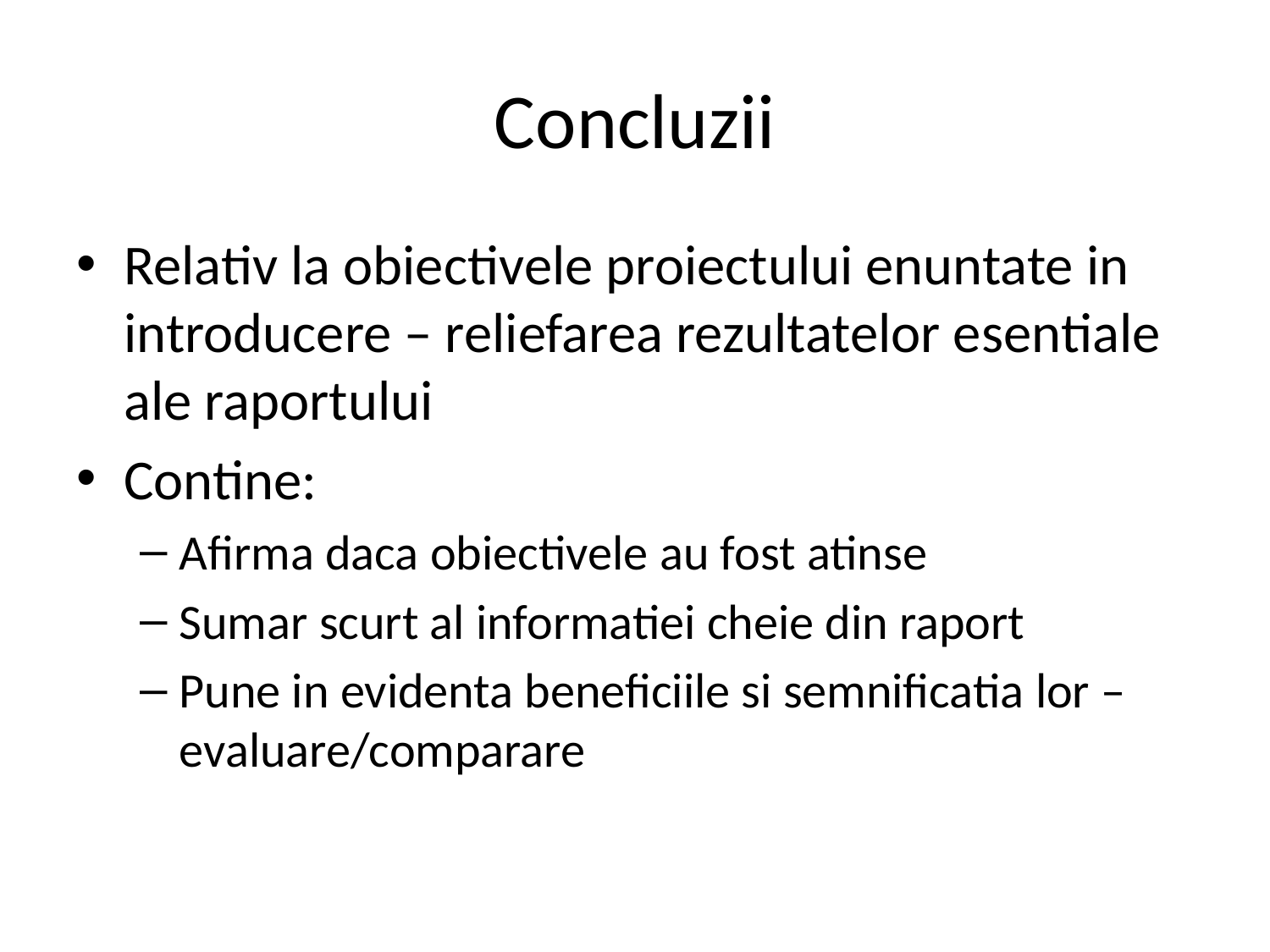

# Concluzii
Relativ la obiectivele proiectului enuntate in introducere – reliefarea rezultatelor esentiale ale raportului
Contine:
Afirma daca obiectivele au fost atinse
Sumar scurt al informatiei cheie din raport
Pune in evidenta beneficiile si semnificatia lor – evaluare/comparare